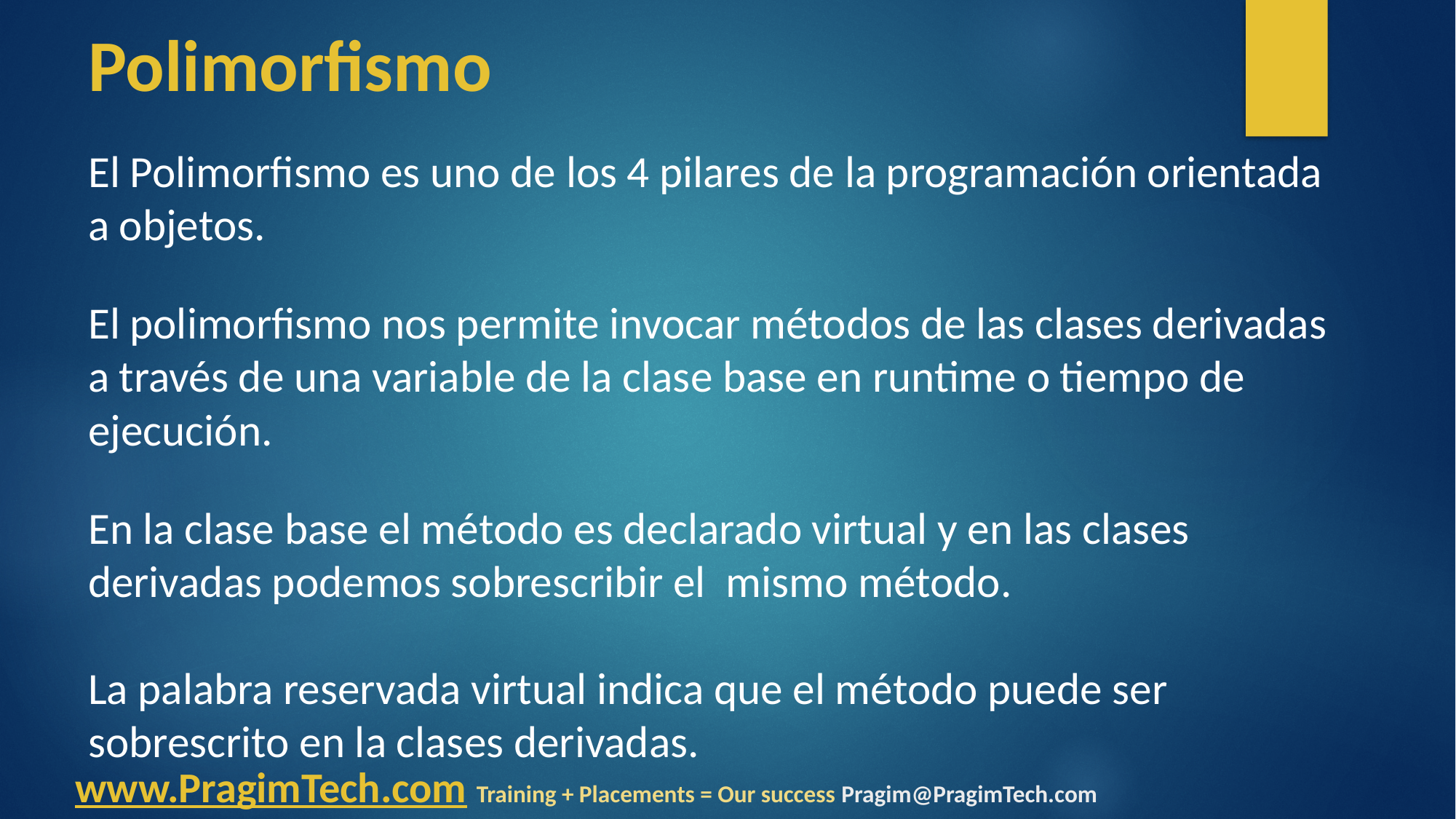

# Polimorfismo
El Polimorfismo es uno de los 4 pilares de la programación orientada a objetos.

El polimorfismo nos permite invocar métodos de las clases derivadas a través de una variable de la clase base en runtime o tiempo de ejecución.

En la clase base el método es declarado virtual y en las clases derivadas podemos sobrescribir el  mismo método.

La palabra reservada virtual indica que el método puede ser sobrescrito en la clases derivadas.

www.PragimTech.com Training + Placements = Our success Pragim@PragimTech.com